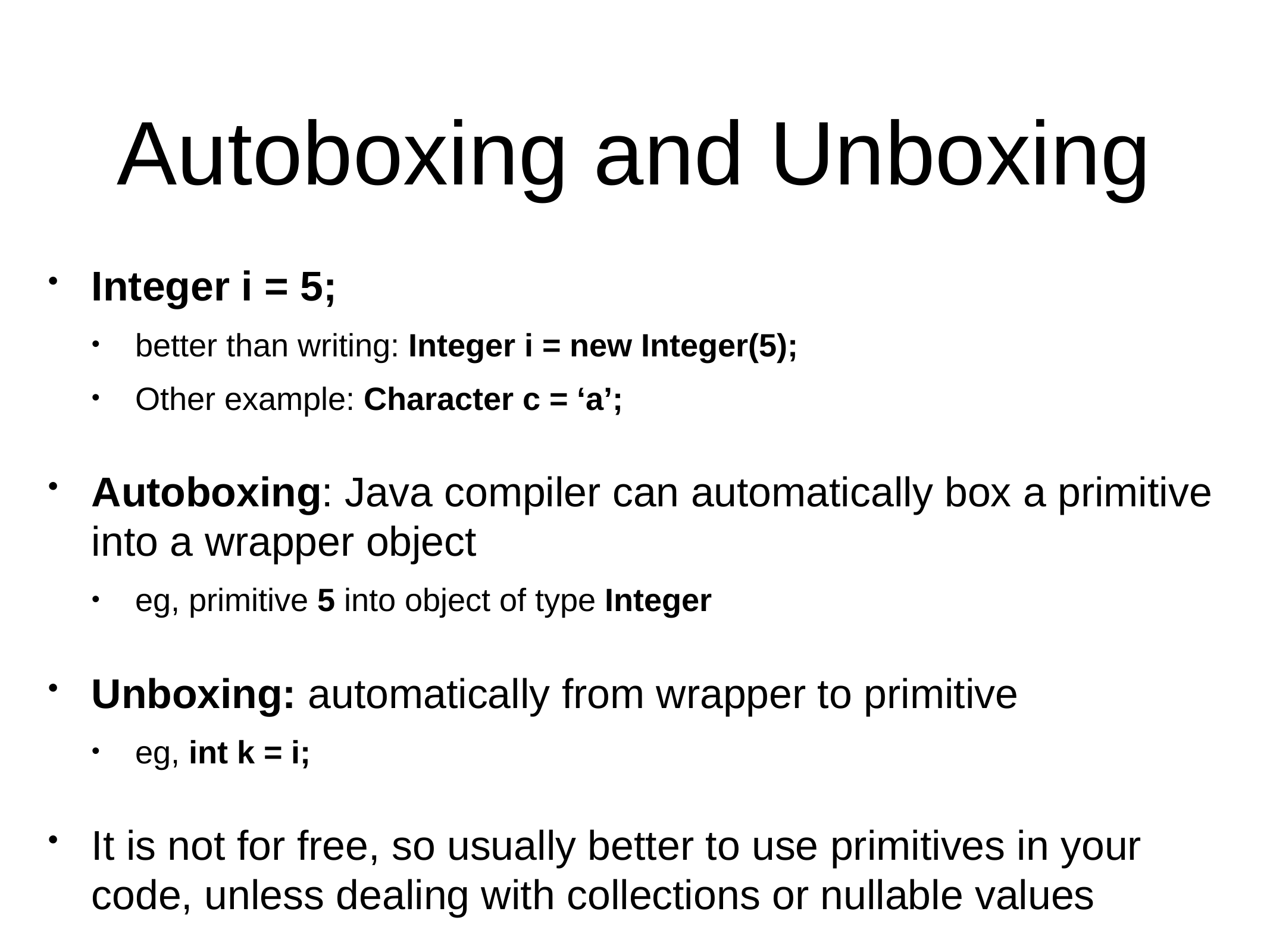

# Autoboxing and Unboxing
Integer i = 5;
better than writing: Integer i = new Integer(5);
Other example: Character c = ‘a’;
Autoboxing: Java compiler can automatically box a primitive into a wrapper object
eg, primitive 5 into object of type Integer
Unboxing: automatically from wrapper to primitive
eg, int k = i;
It is not for free, so usually better to use primitives in your code, unless dealing with collections or nullable values